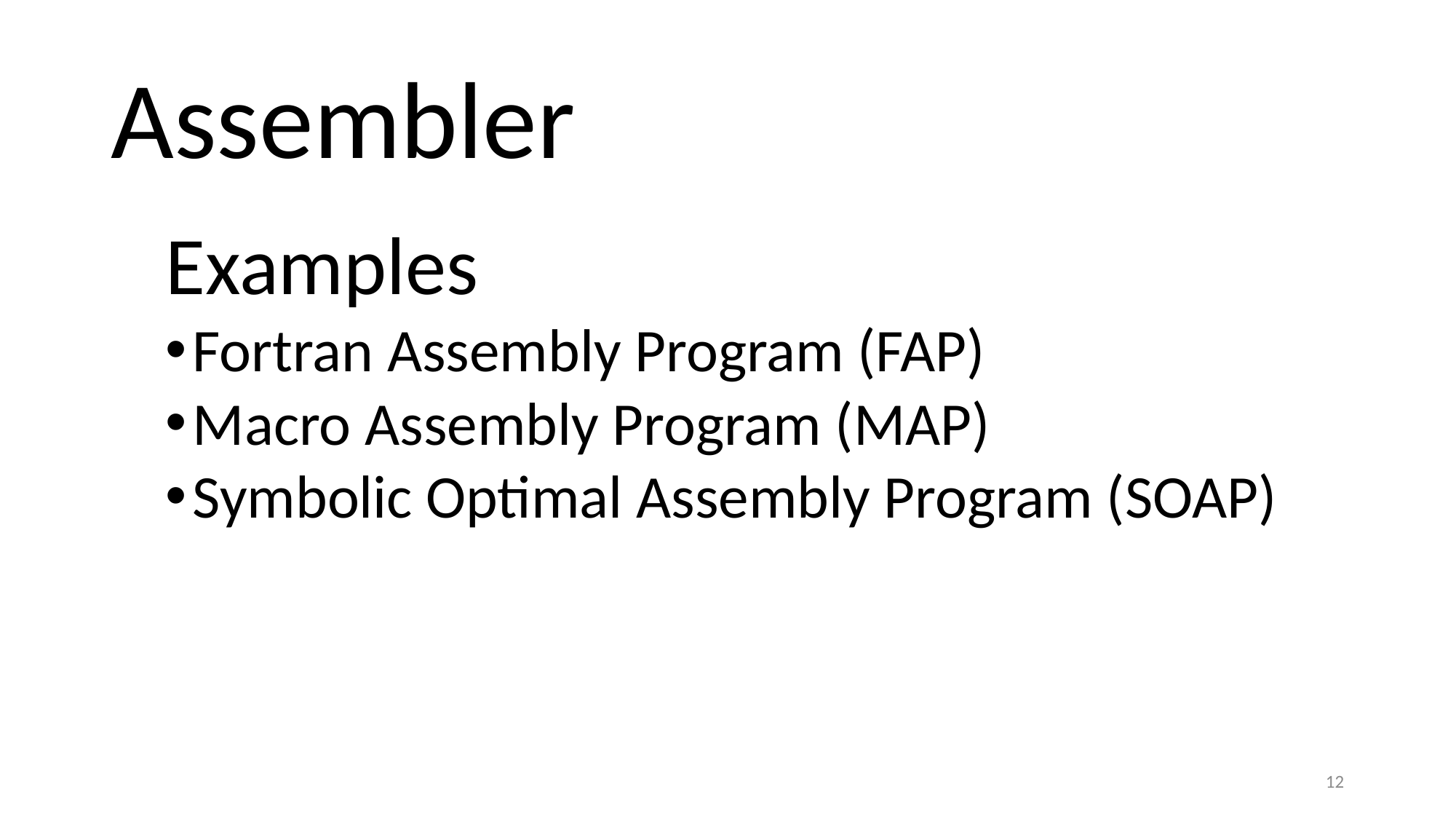

# Assembler
Examples
Fortran Assembly Program (FAP)
Macro Assembly Program (MAP)
Symbolic Optimal Assembly Program (SOAP)
12